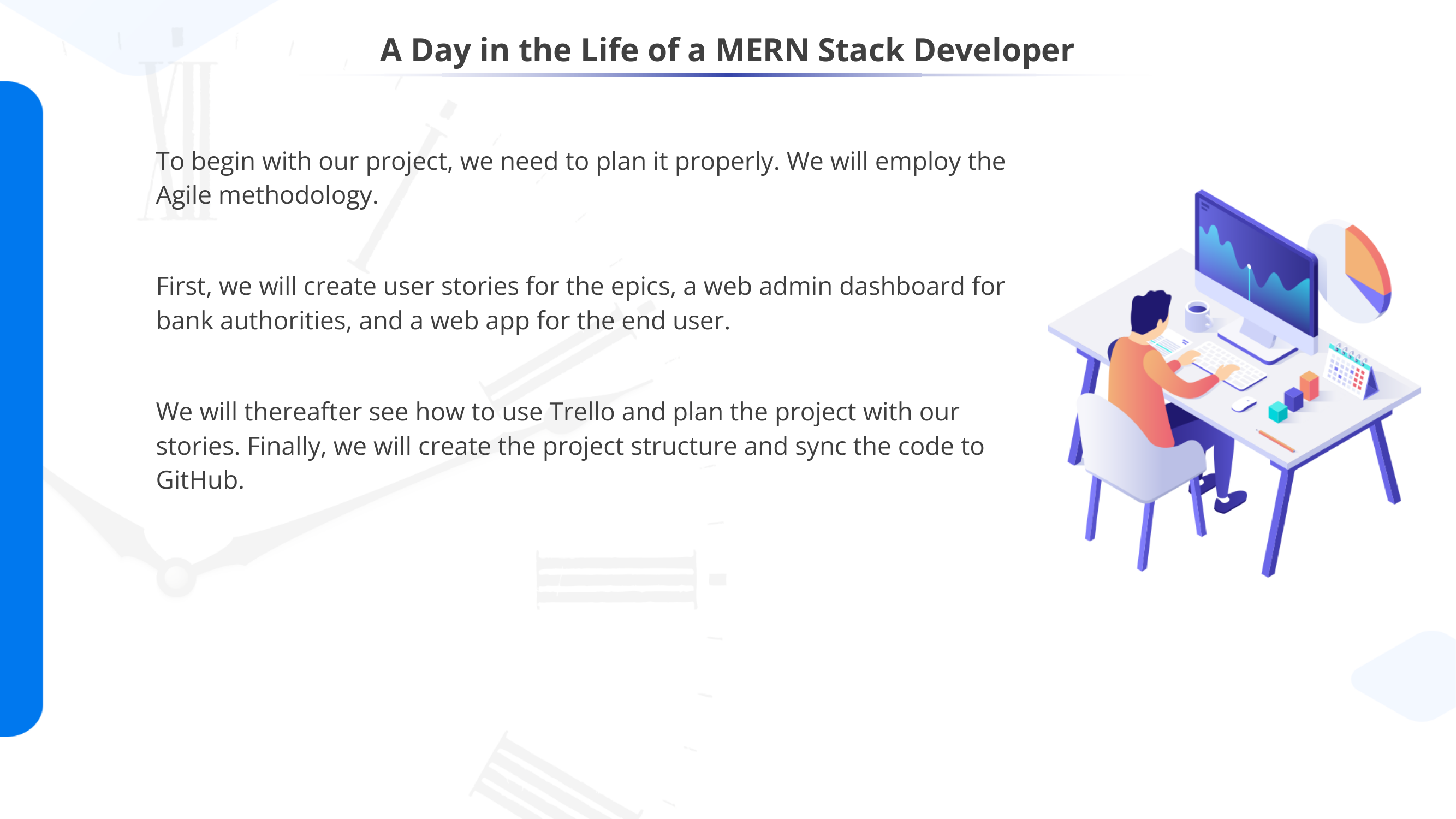

# A Day in the Life of a MERN Stack Developer

To begin with our project, we need to plan it properly. We will employ the Agile methodology.

First, we will create user stories for the epics, a web admin dashboard for bank authorities, and a web app for the end user.

We will thereafter see how to use Trello and plan the project with our stories. Finally, we will create the project structure and sync the code to GitHub.